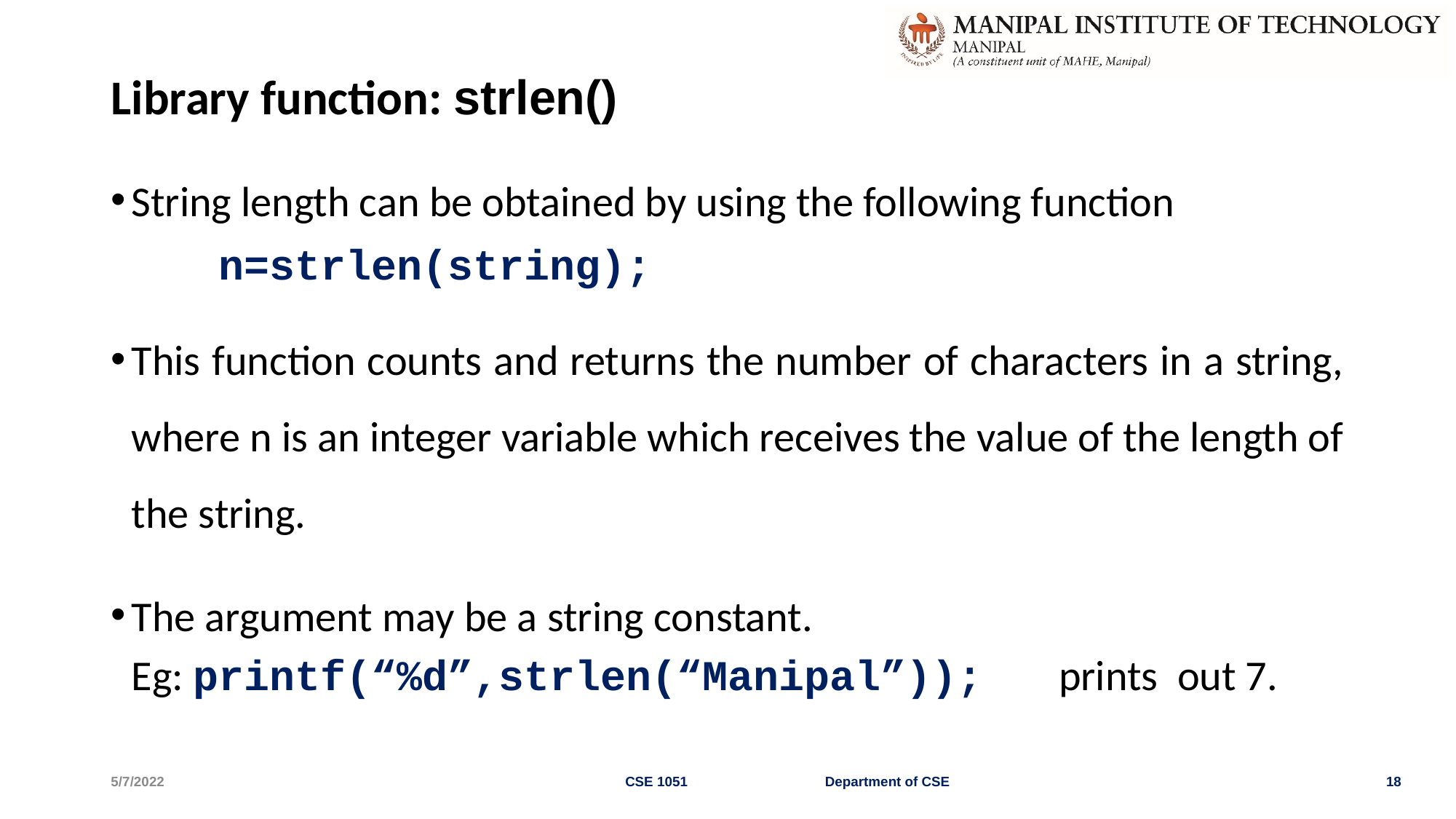

# Library function: strlen()

String length can be obtained by using the following function
	   n=strlen(string);
This function counts and returns the number of characters in a string, where n is an integer variable which receives the value of the length of the string.

The argument may be a string constant.
	Eg: printf(“%d”,strlen(“Manipal”));   prints  out 7.

5/7/2022
CSE 1051                                    Department of CSE
18